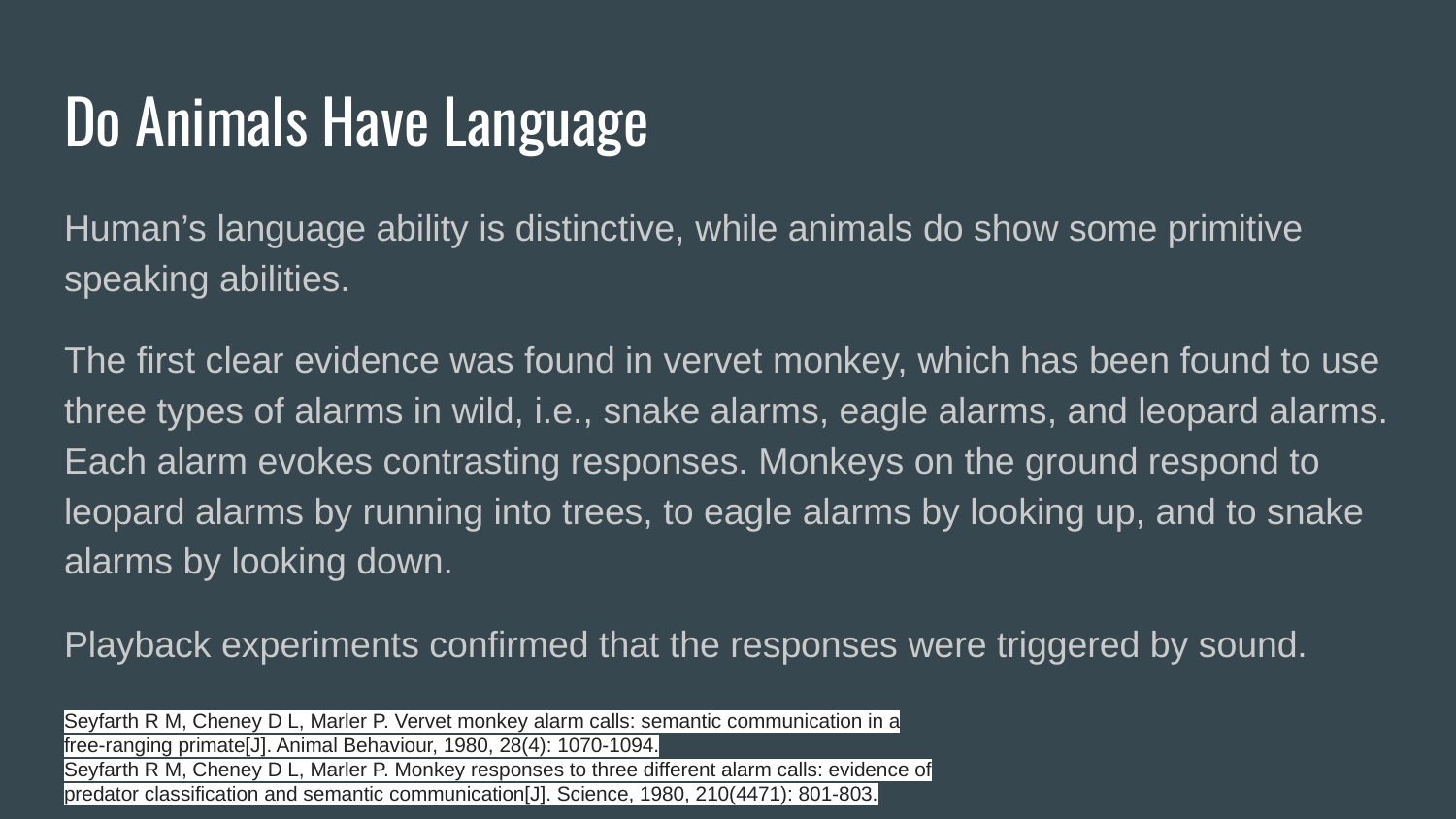

# Do Animals Have Language
Human’s language ability is distinctive, while animals do show some primitive speaking abilities.
The first clear evidence was found in vervet monkey, which has been found to use three types of alarms in wild, i.e., snake alarms, eagle alarms, and leopard alarms. Each alarm evokes contrasting responses. Monkeys on the ground respond to leopard alarms by running into trees, to eagle alarms by looking up, and to snake alarms by looking down.
Playback experiments confirmed that the responses were triggered by sound.
Seyfarth R M, Cheney D L, Marler P. Vervet monkey alarm calls: semantic communication in a free-ranging primate[J]. Animal Behaviour, 1980, 28(4): 1070-1094.
Seyfarth R M, Cheney D L, Marler P. Monkey responses to three different alarm calls: evidence of predator classification and semantic communication[J]. Science, 1980, 210(4471): 801-803.